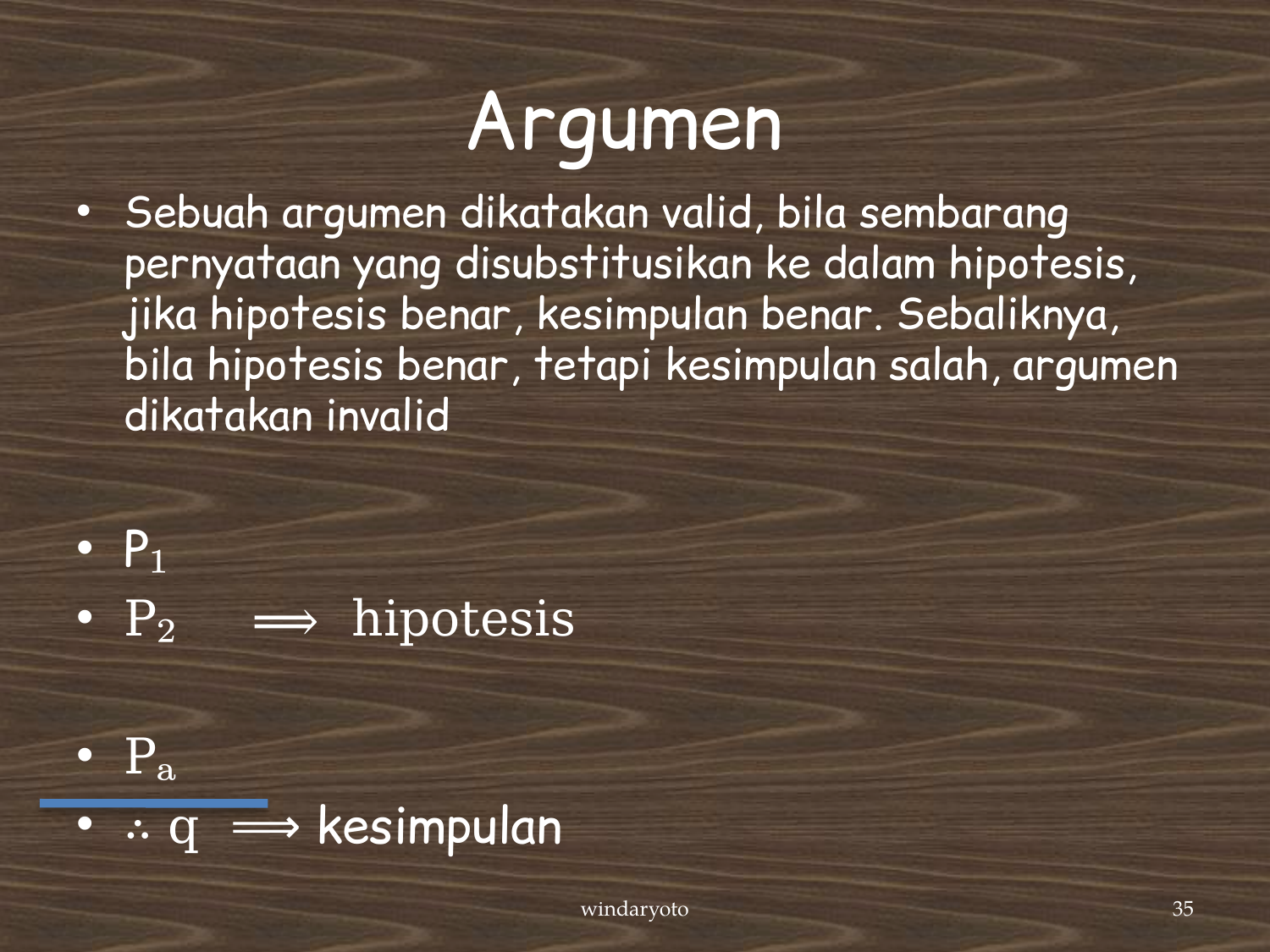

# Argumen
Sebuah argumen dikatakan valid, bila sembarang pernyataan yang disubstitusikan ke dalam hipotesis, jika hipotesis benar, kesimpulan benar. Sebaliknya, bila hipotesis benar, tetapi kesimpulan salah, argumen dikatakan invalid

P₁
P₂	⟹  hipotesis

Pₐ
∴ q  ⟹ kesimpulan

windaryoto
35